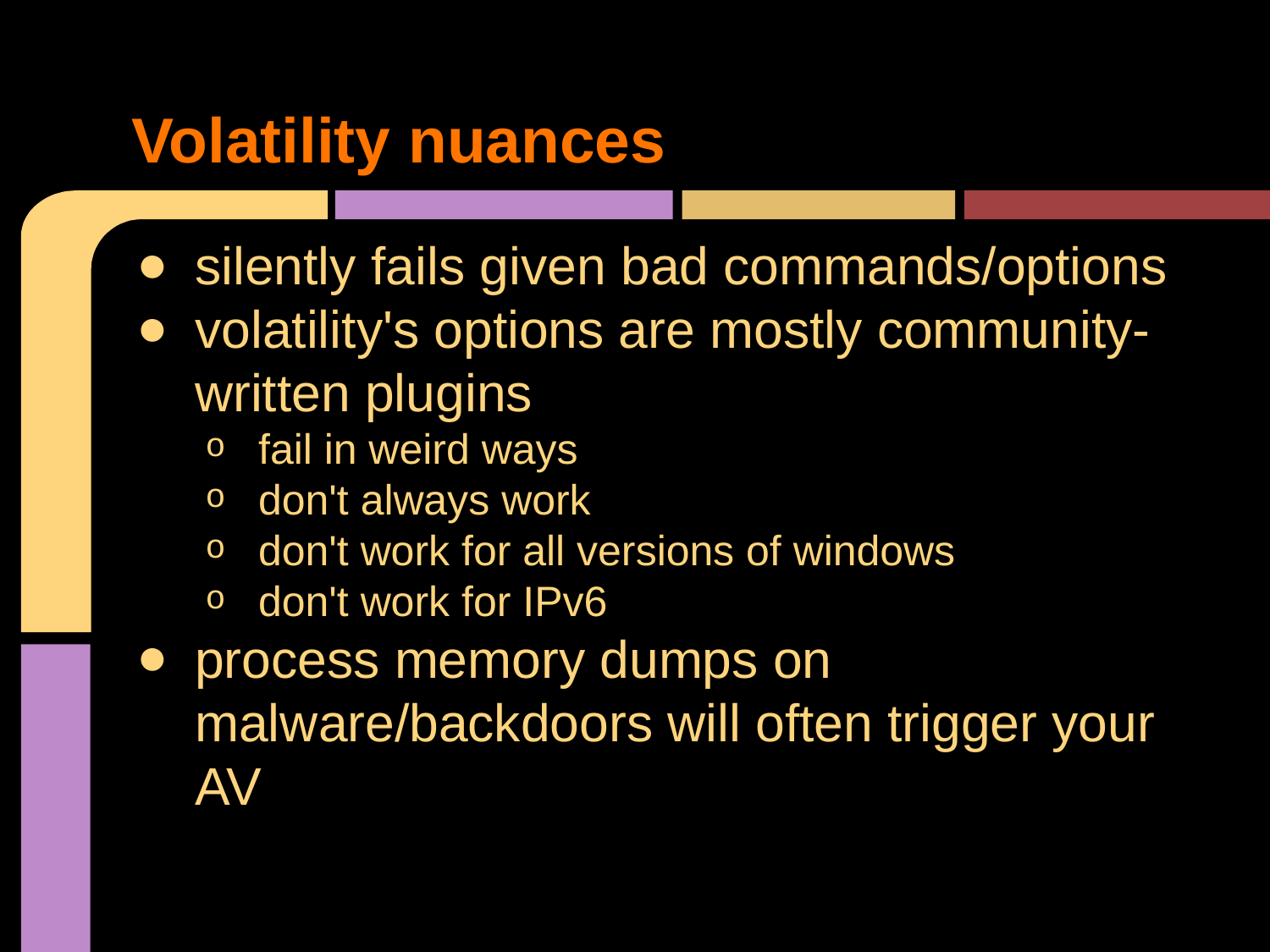

# Volatility nuances
silently fails given bad commands/options
volatility's options are mostly community-written plugins
fail in weird ways
don't always work
don't work for all versions of windows
don't work for IPv6
process memory dumps on malware/backdoors will often trigger your AV